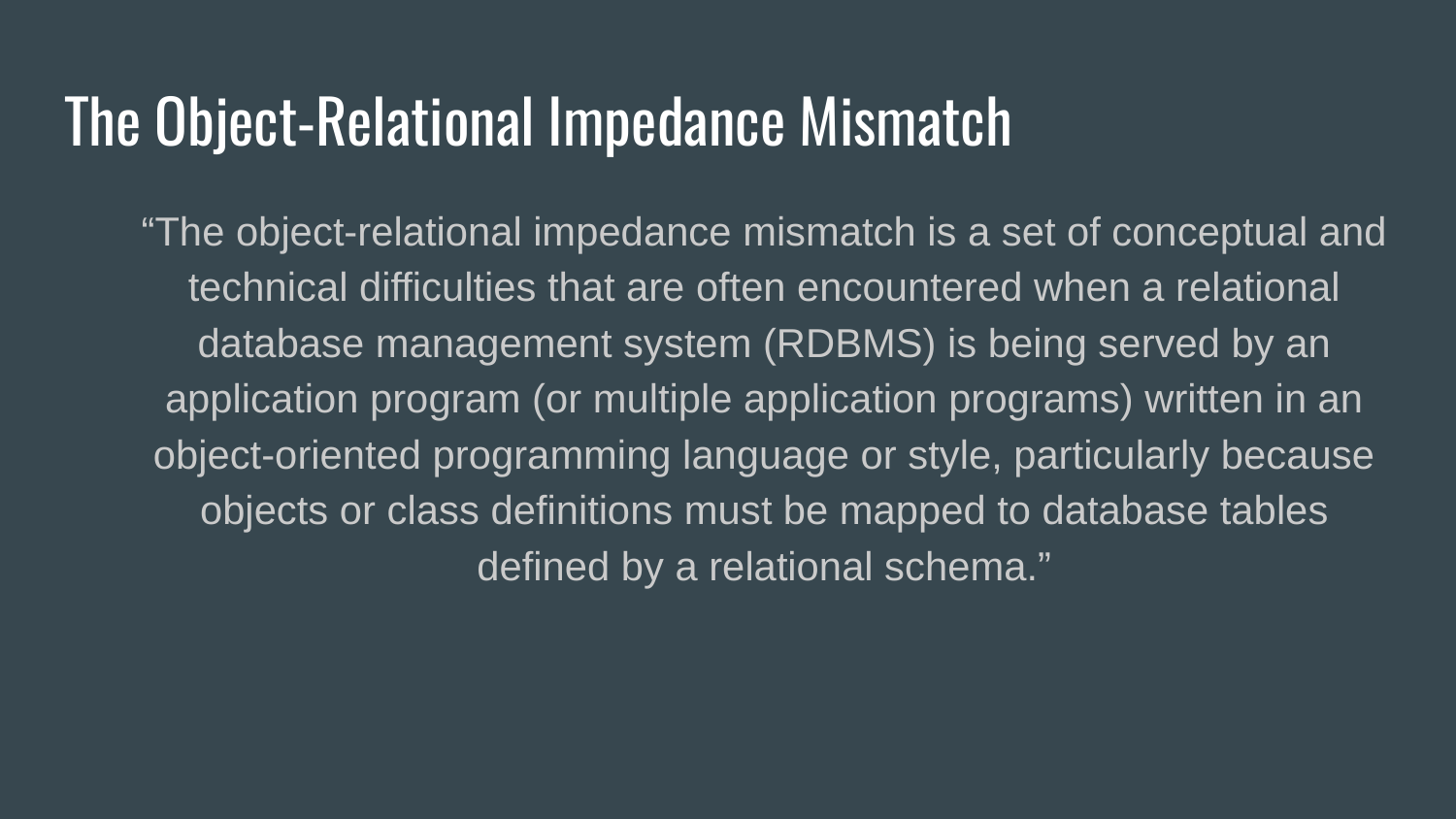

# The Object-Relational Impedance Mismatch
“The object-relational impedance mismatch is a set of conceptual and technical difficulties that are often encountered when a relational database management system (RDBMS) is being served by an application program (or multiple application programs) written in an object-oriented programming language or style, particularly because objects or class definitions must be mapped to database tables defined by a relational schema.”